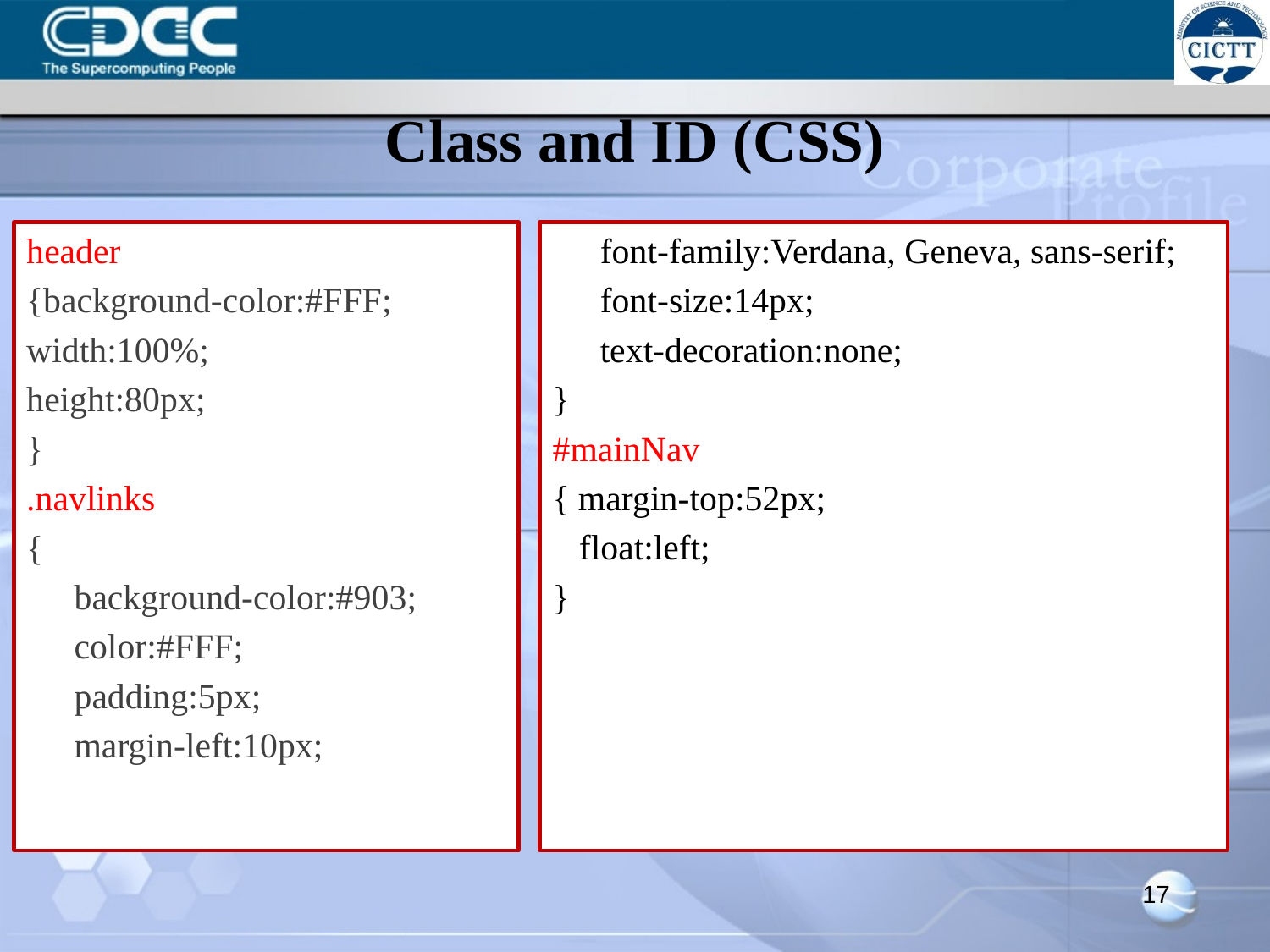

# Class and ID (CSS)
header
{background-color:#FFF;
width:100%;
height:80px;
}
.navlinks
{
	background-color:#903;
	color:#FFF;
	padding:5px;
	margin-left:10px;

	font-family:Verdana, Geneva, sans-serif;
	font-size:14px;
	text-decoration:none;
}
#mainNav
{ margin-top:52px;
   float:left;
}